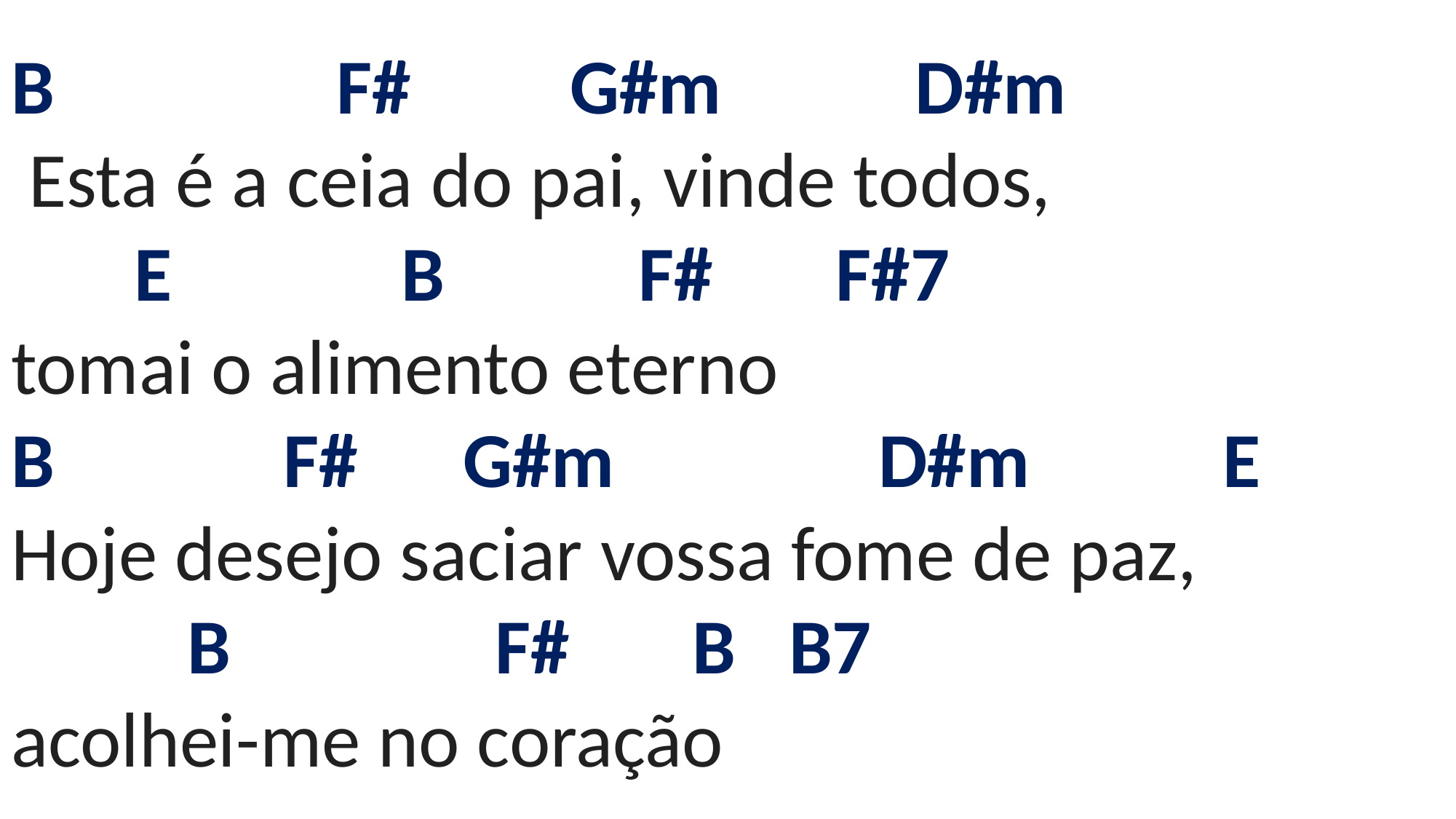

# B                F#         G#m           D#m Esta é a ceia do pai, vinde todos, E             B           F#       F#7 tomai o alimento eterno B             F#      G#m               D#m           E Hoje desejo saciar vossa fome de paz, B               F#       B   B7 acolhei-me no coração